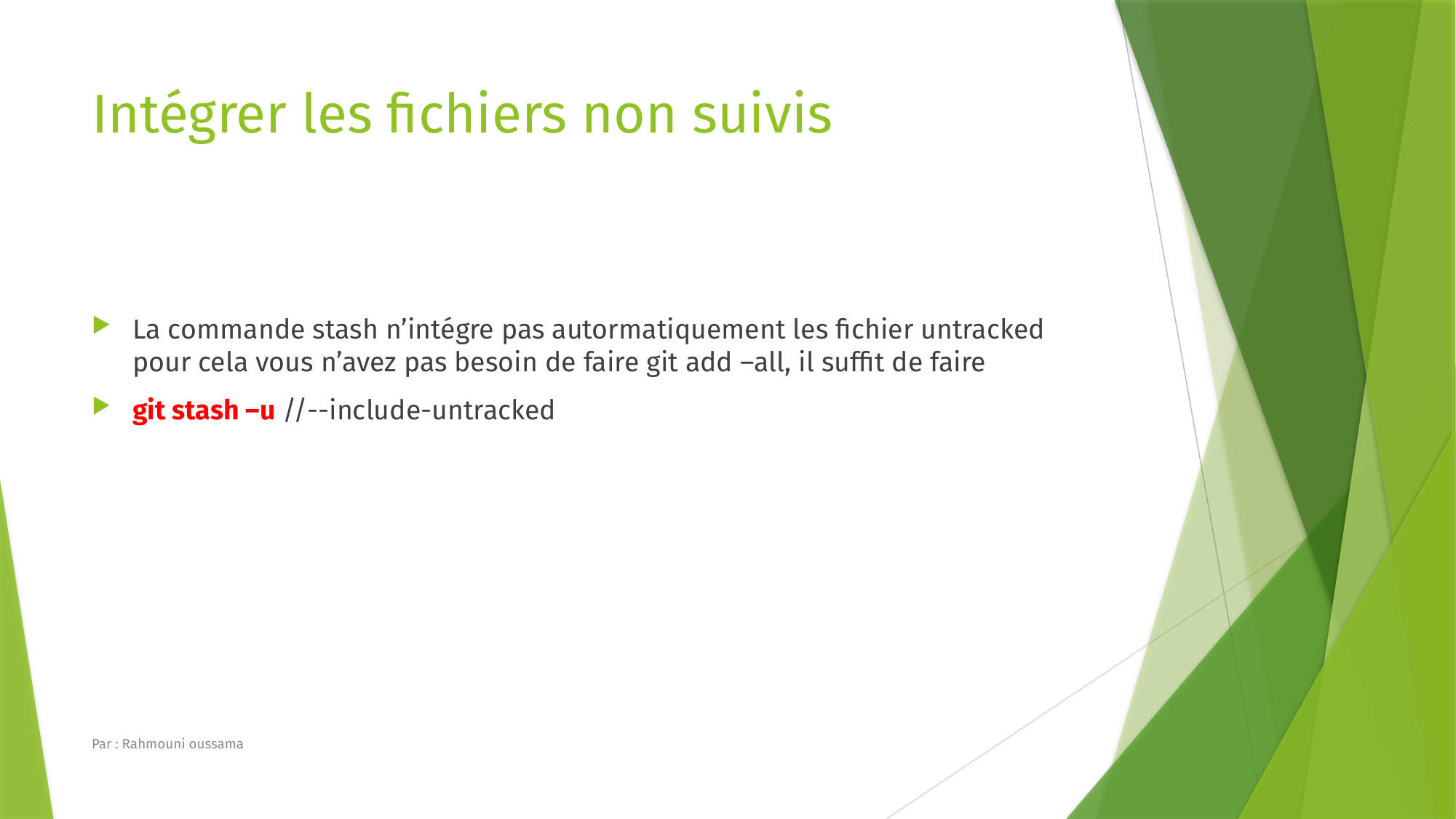

# Intégrer les fichiers non suivis

La commande stash n’intégre pas autormatiquement les fichier untracked pour cela vous n’avez pas besoin de faire git add –all, il suffit de faire
git stash –u //--include-untracked

Par : Rahmouni oussama